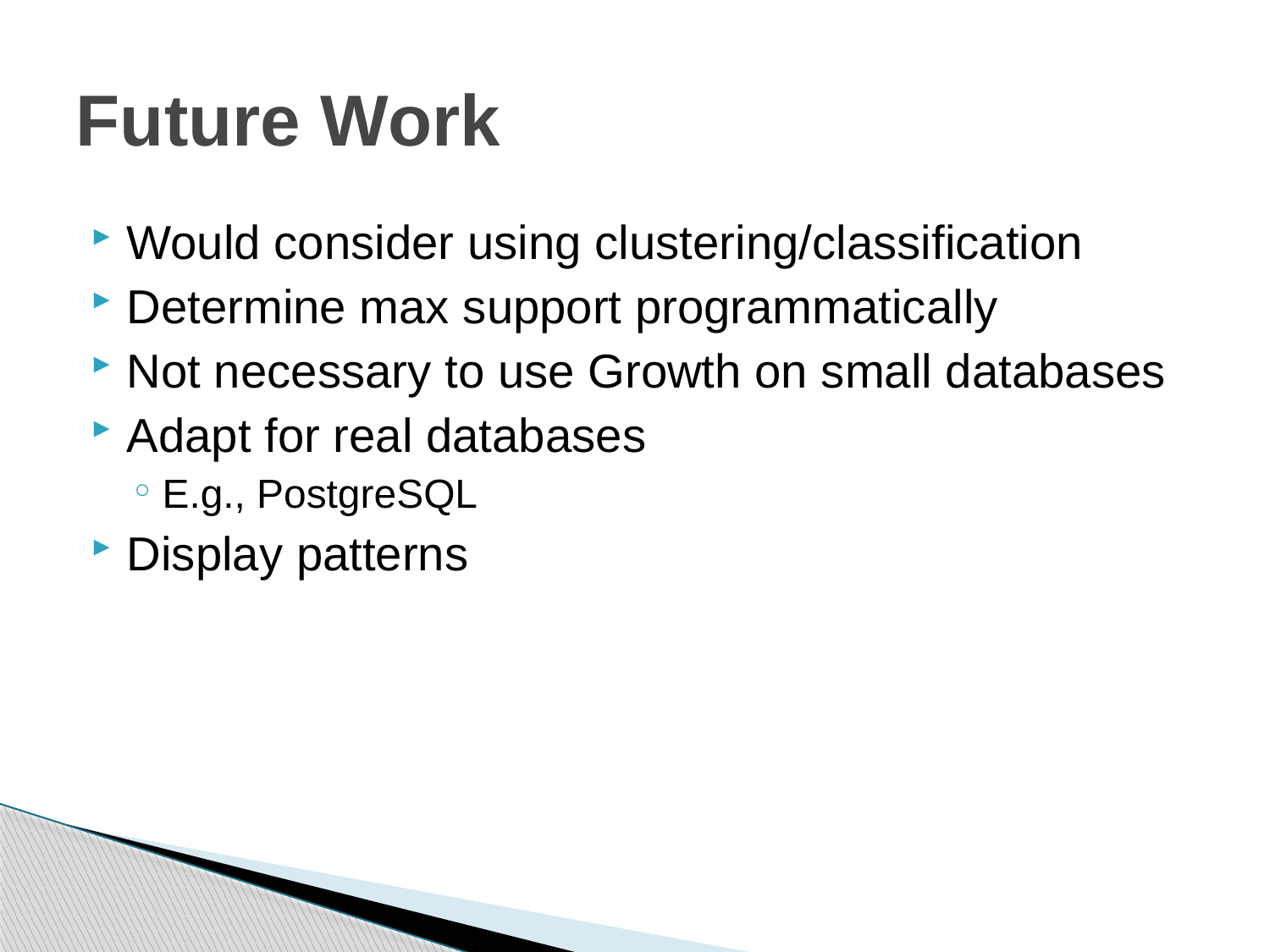

# Future Work
Would consider using clustering/classification
Determine max support programmatically
Not necessary to use Growth on small databases
Adapt for real databases
E.g., PostgreSQL
Display patterns